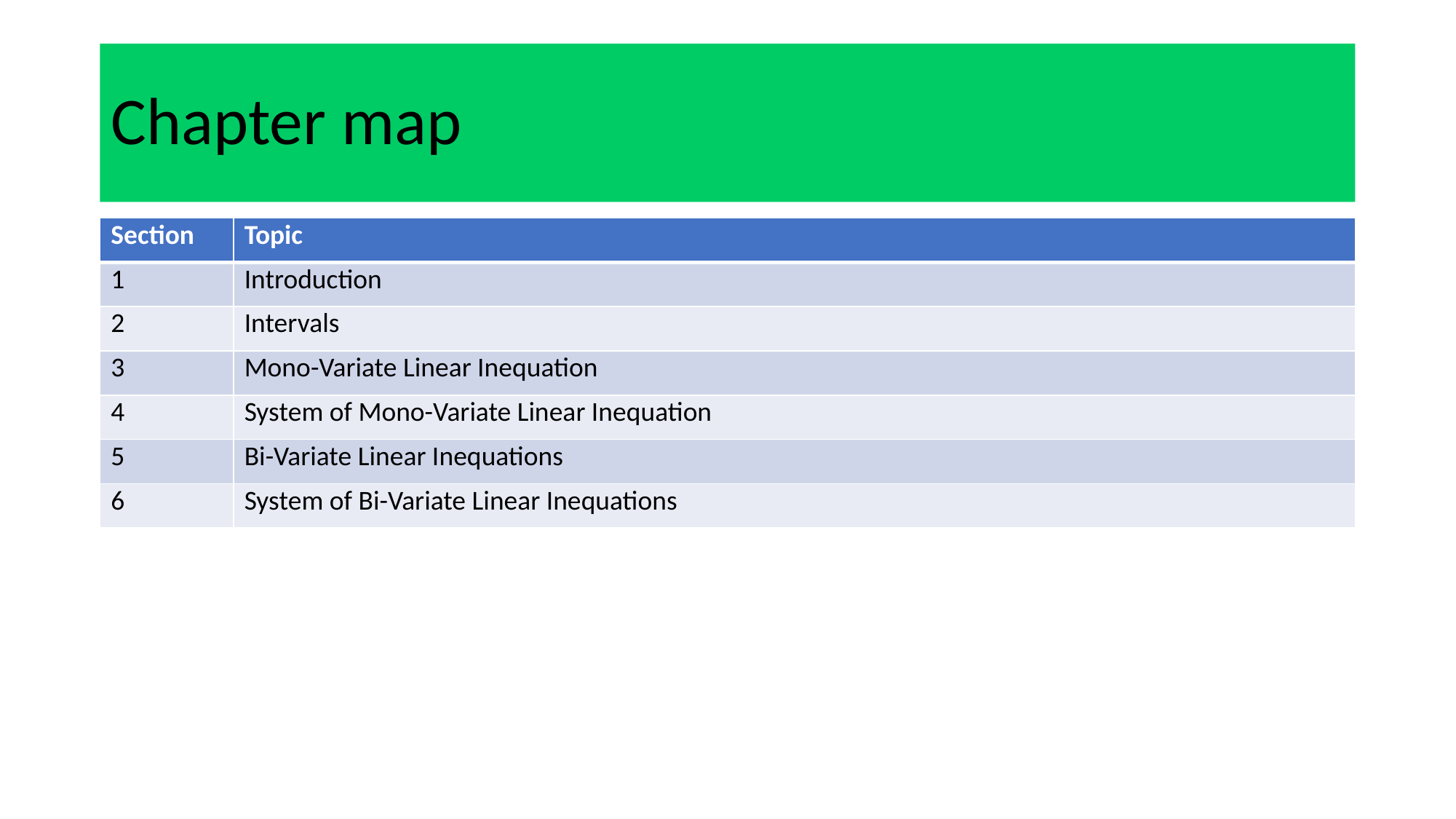

# Chapter map
| Section | Topic |
| --- | --- |
| 1 | Introduction |
| 2 | Intervals |
| 3 | Mono-Variate Linear Inequation |
| 4 | System of Mono-Variate Linear Inequation |
| 5 | Bi-Variate Linear Inequations |
| 6 | System of Bi-Variate Linear Inequations |